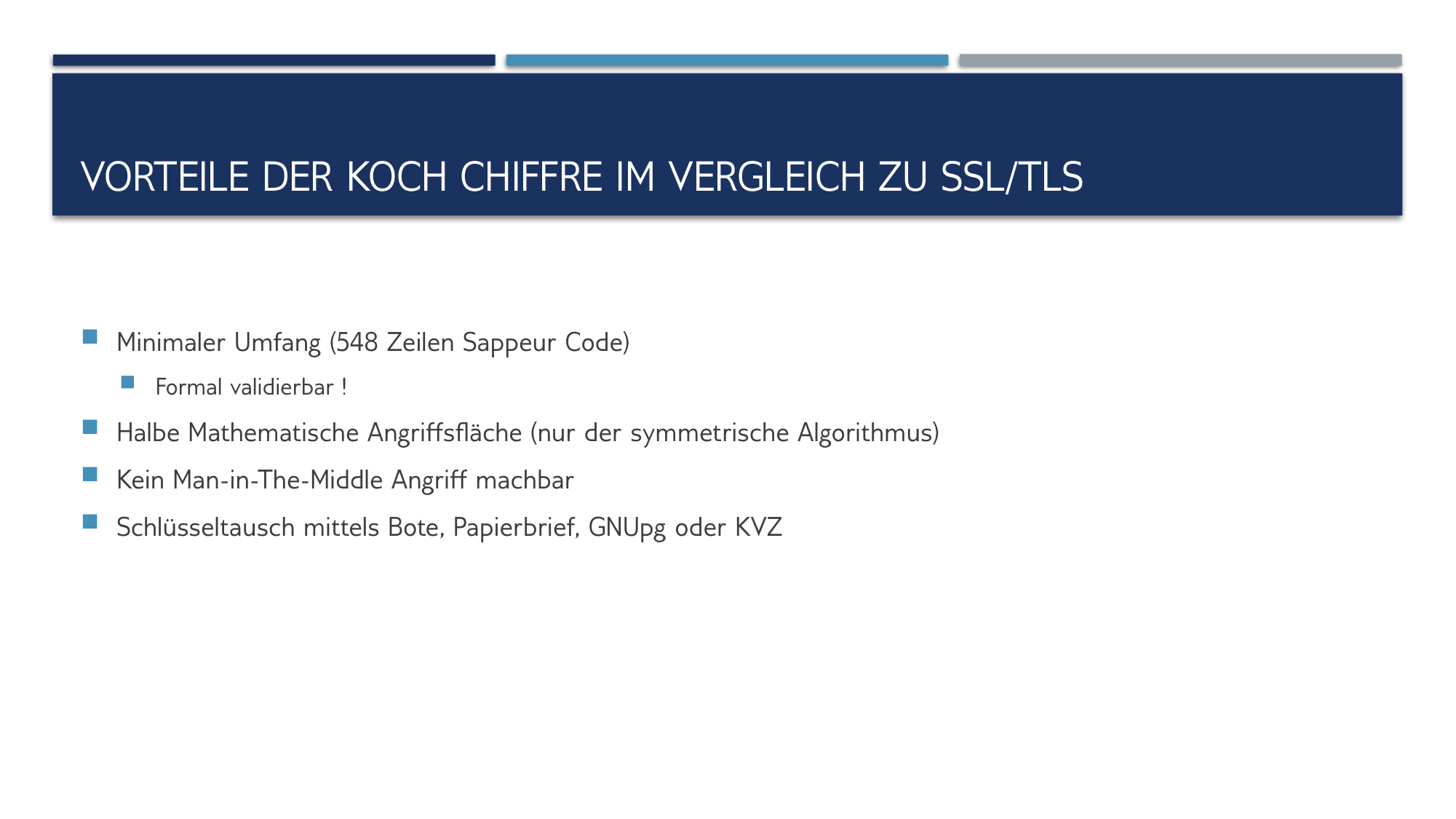

# Vorteile der KOCH Chiffre im Vergleich zu SSl/TLS
Minimaler Umfang (548 Zeilen Sappeur Code)
Formal validierbar !
Halbe Mathematische Angriffsfläche (nur der symmetrische Algorithmus)
Kein Man-in-The-Middle Angriff machbar
Schlüsseltausch mittels Bote, Papierbrief, GNUpg oder KVZ